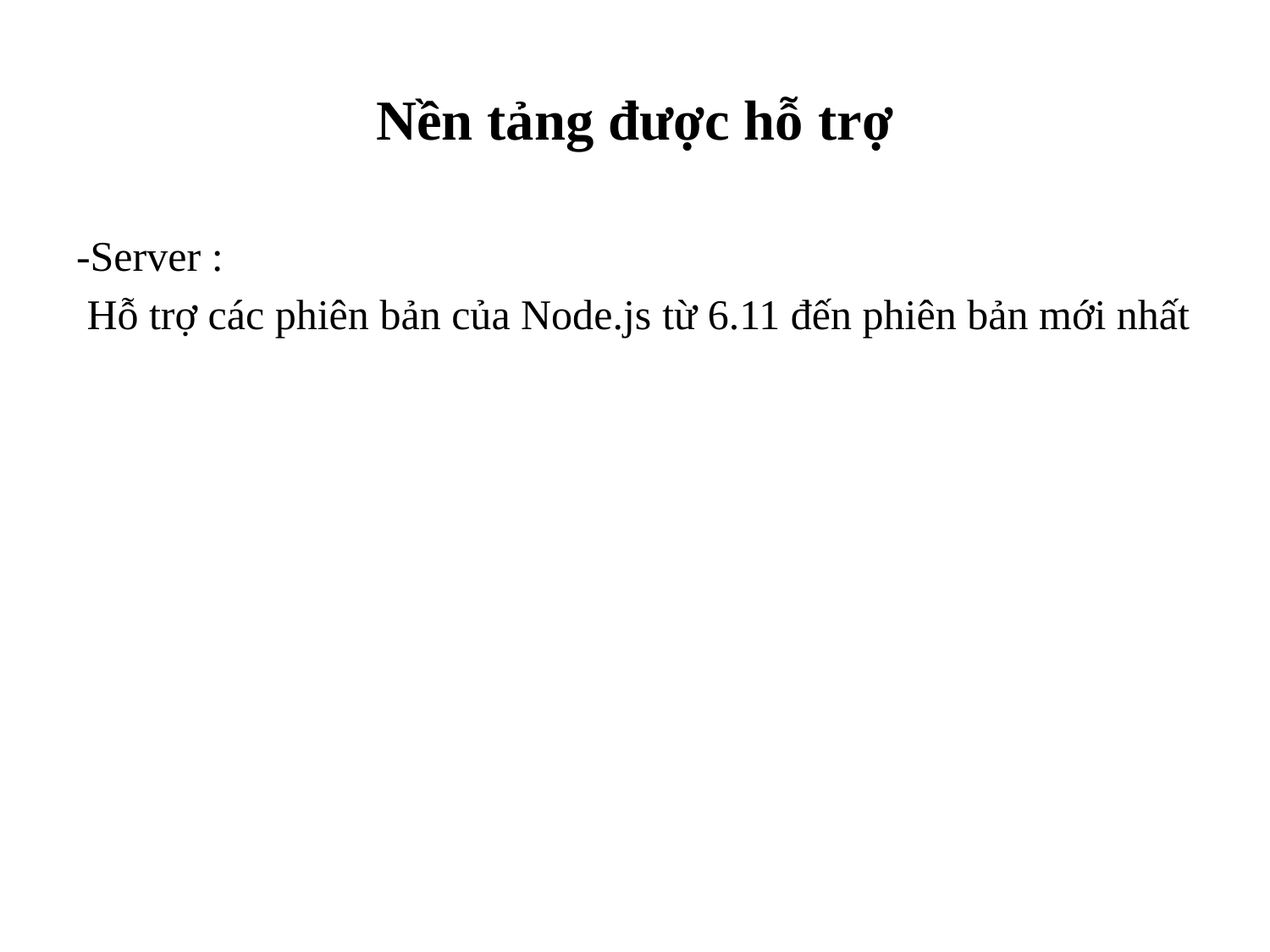

# Nền tảng được hỗ trợ
-Server :
 Hỗ trợ các phiên bản của Node.js từ 6.11 đến phiên bản mới nhất